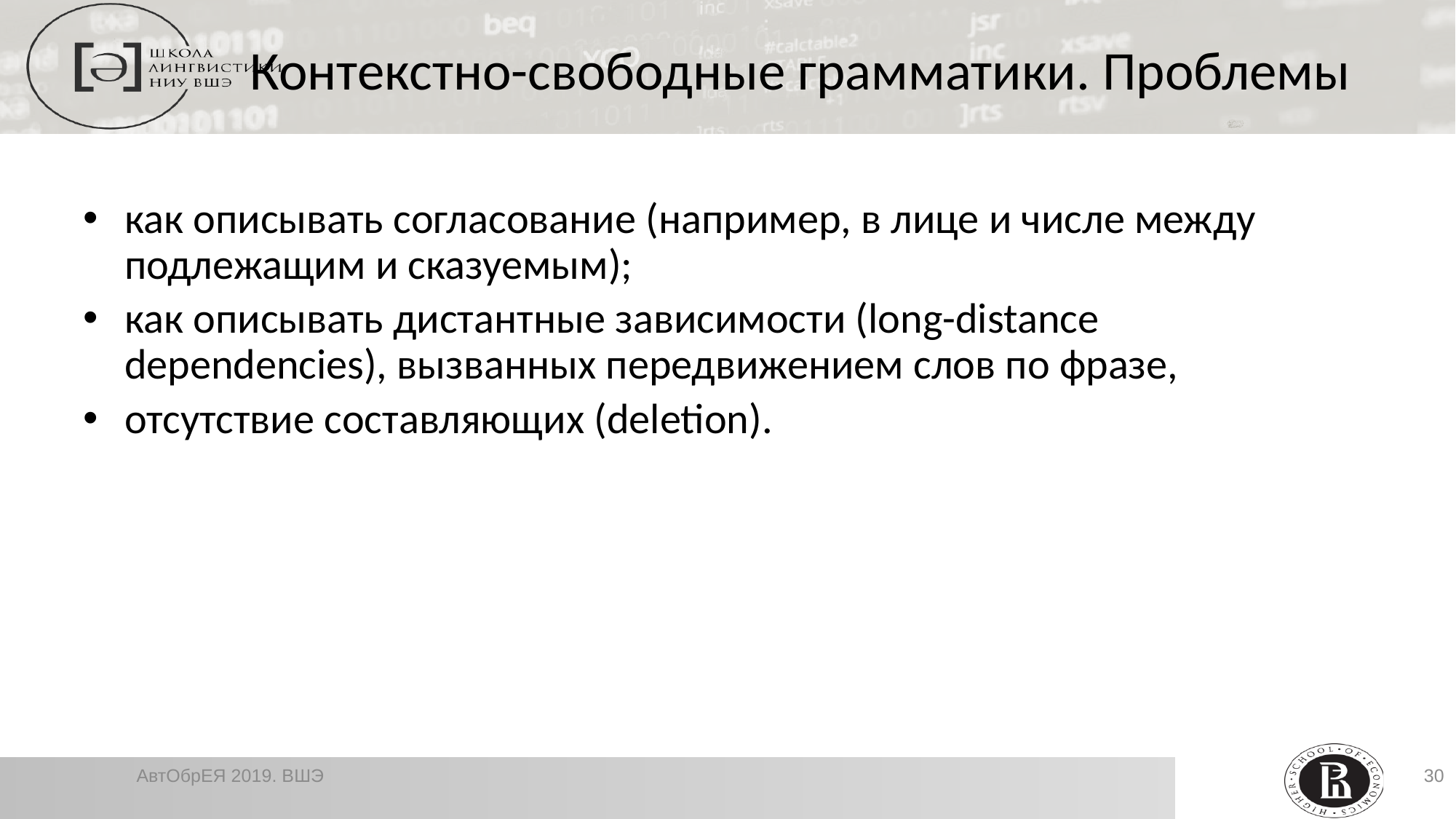

Контекстно-свободные грамматики. Проблемы
как описывать согласование (например, в лице и числе между подлежащим и сказуемым);
как описывать дистантные зависимости (long-distance dependencies), вызванных передвижением слов по фразе,
отсутствие составляющих (deletion).

АвтОбрЕЯ 2019. ВШЭ
30